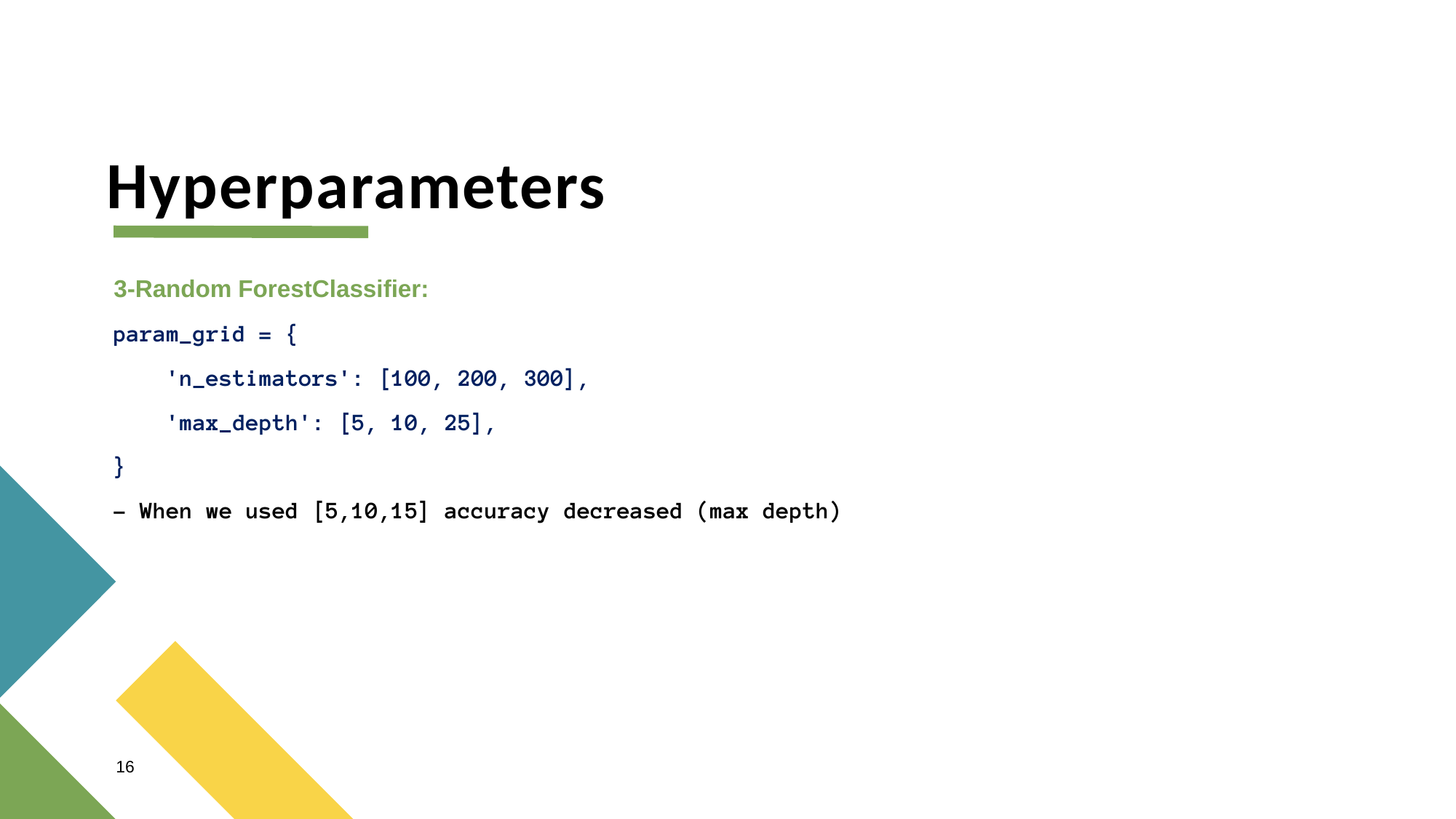

# Hyperparameters
3-Random ForestClassifier:
param_grid = {
    'n_estimators': [100, 200, 300],
    'max_depth': [5, 10, 25],
}
- When we used [5,10,15] accuracy decreased (max depth)

16